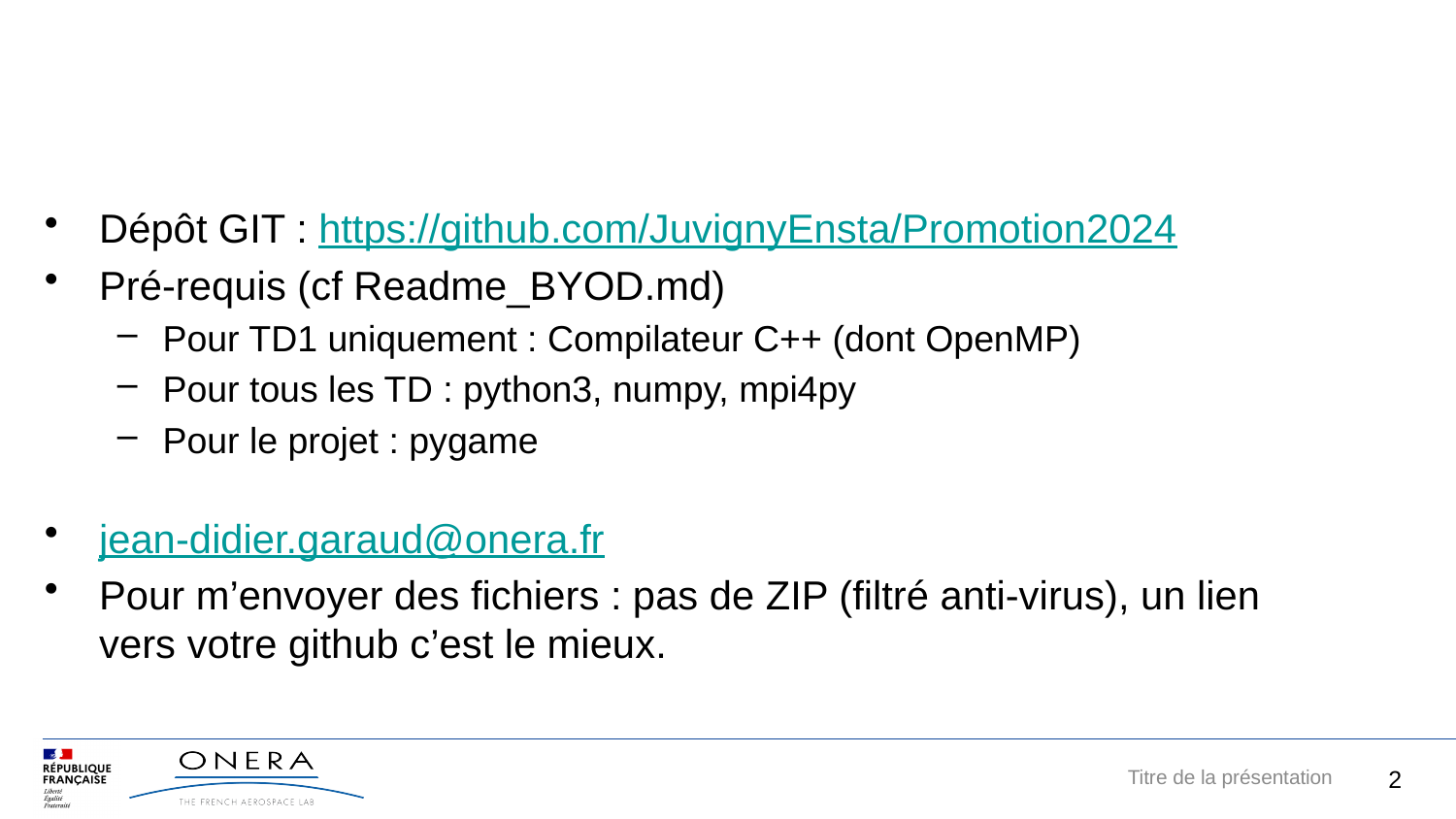

#
Dépôt GIT : https://github.com/JuvignyEnsta/Promotion2024
Pré-requis (cf Readme_BYOD.md)
Pour TD1 uniquement : Compilateur C++ (dont OpenMP)
Pour tous les TD : python3, numpy, mpi4py
Pour le projet : pygame
jean-didier.garaud@onera.fr
Pour m’envoyer des fichiers : pas de ZIP (filtré anti-virus), un lien vers votre github c’est le mieux.
2
Titre de la présentation